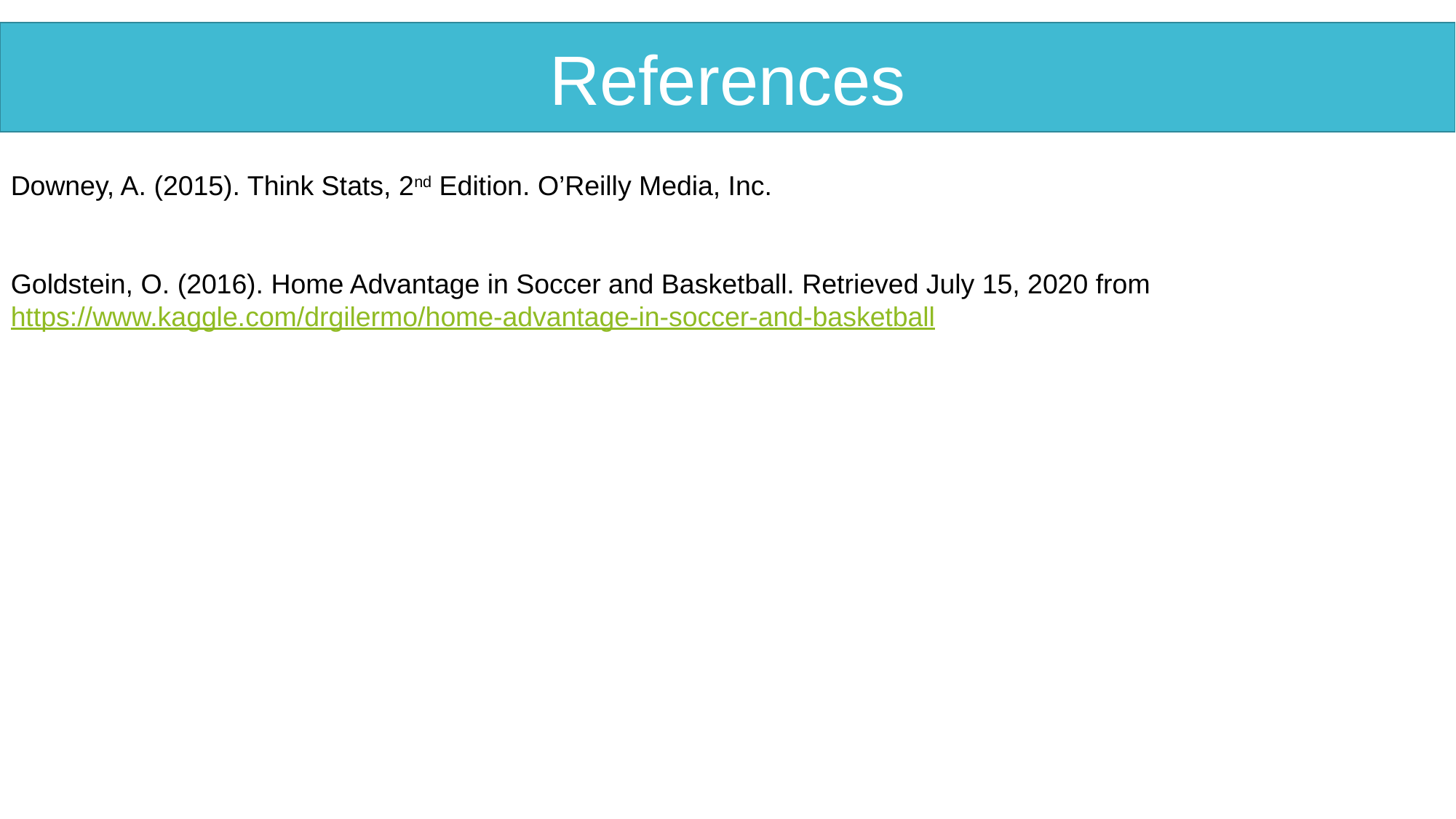

References
Downey, A. (2015). Think Stats, 2nd Edition. O’Reilly Media, Inc.

Goldstein, O. (2016). Home Advantage in Soccer and Basketball. Retrieved July 15, 2020 from https://www.kaggle.com/drgilermo/home-advantage-in-soccer-and-basketball